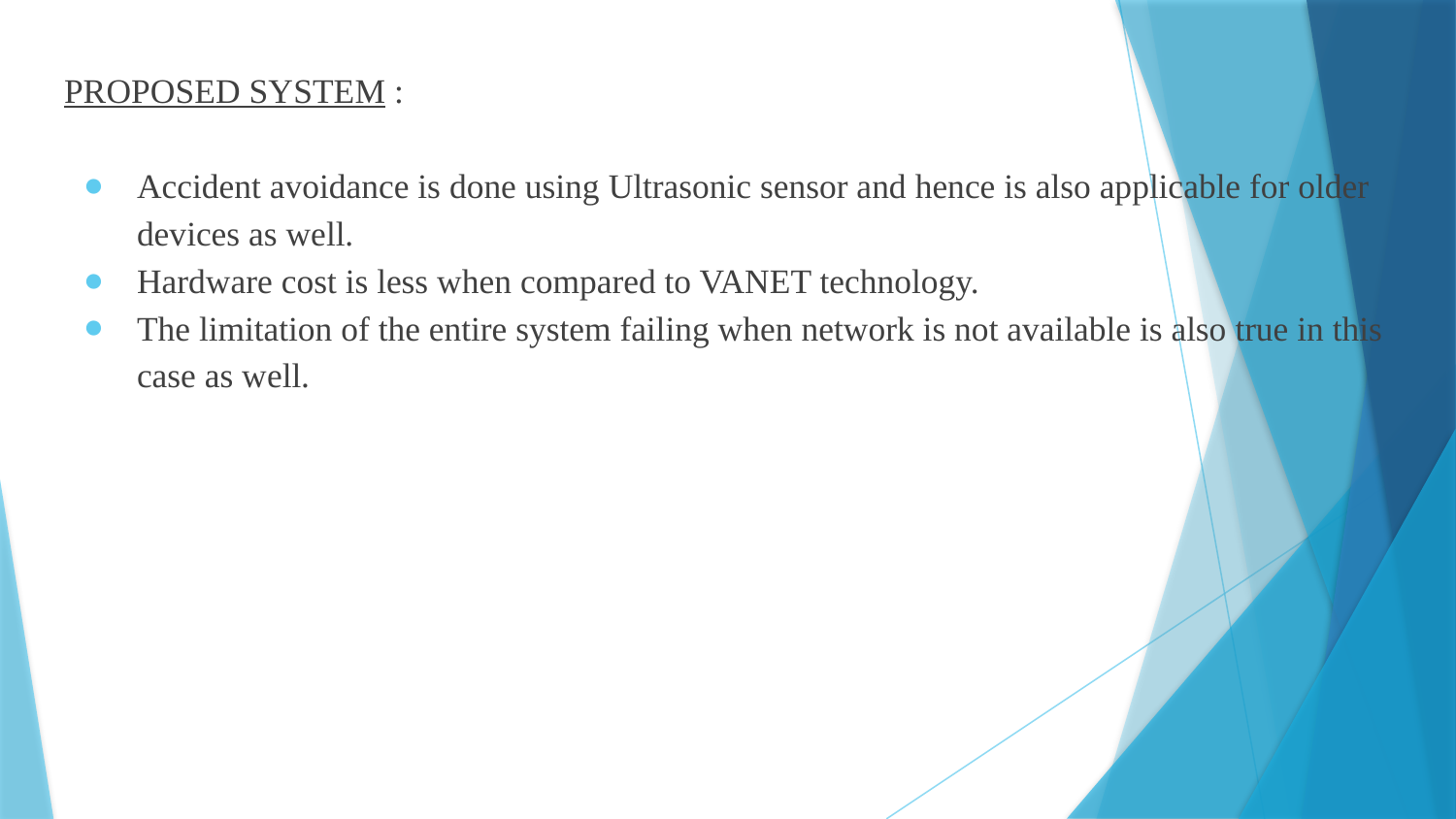

PROPOSED SYSTEM :

Accident avoidance is done using Ultrasonic sensor and hence is also applicable for older devices as well.
Hardware cost is less when compared to VANET technology.
The limitation of the entire system failing when network is not available is also true in this case as well.